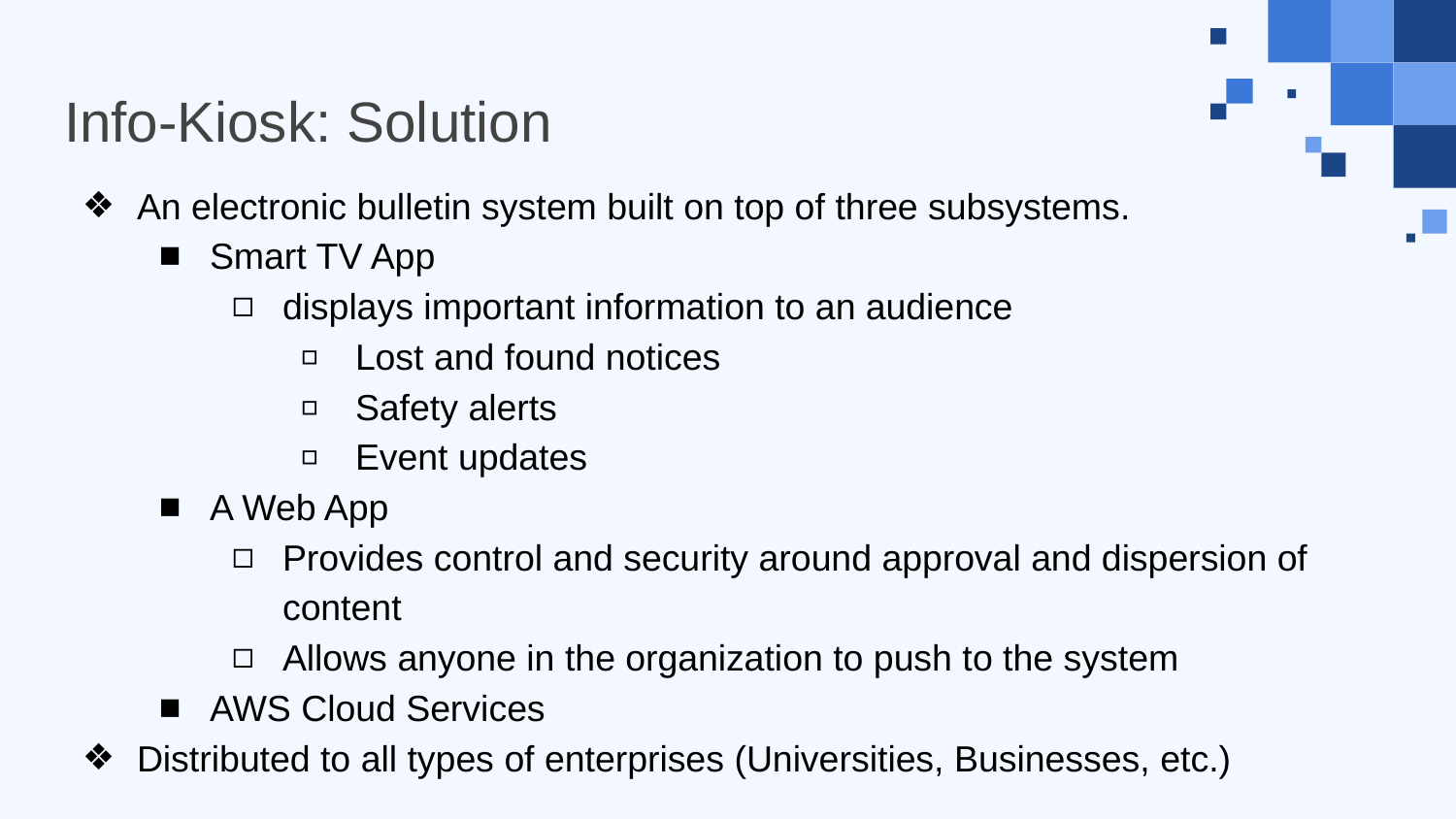

# Info-Kiosk: Solution
An electronic bulletin system built on top of three subsystems.
Smart TV App
displays important information to an audience
Lost and found notices
Safety alerts
Event updates
A Web App
Provides control and security around approval and dispersion of content
Allows anyone in the organization to push to the system
AWS Cloud Services
Distributed to all types of enterprises (Universities, Businesses, etc.)